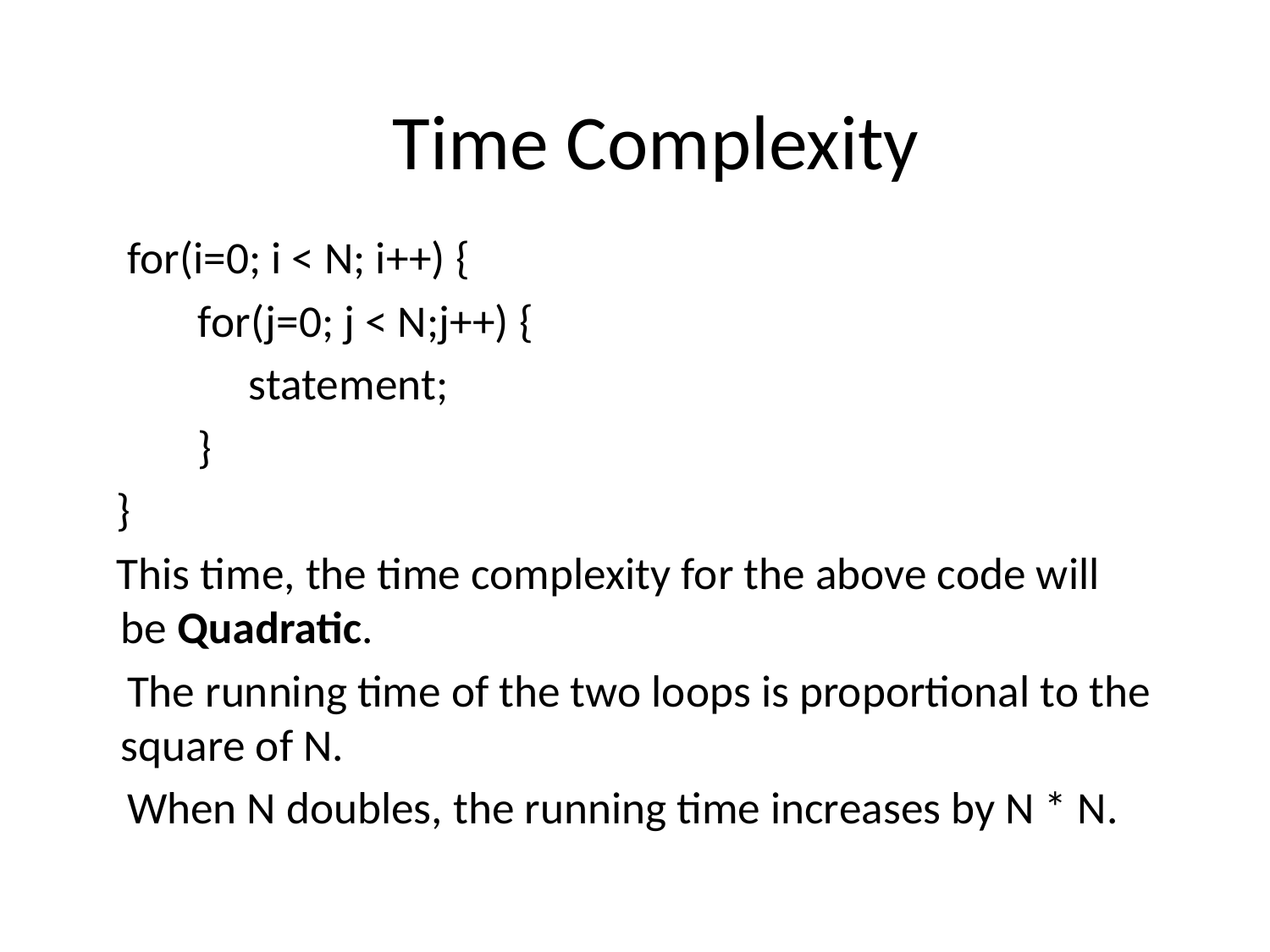

Time Complexity
     for(i=0; i < N; i++) {
            for(j=0; j < N;j++) {
                 statement;
            }
    }
    This time, the time complexity for the above code will be Quadratic.
     The running time of the two loops is proportional to the square of N.
     When N doubles, the running time increases by N * N.